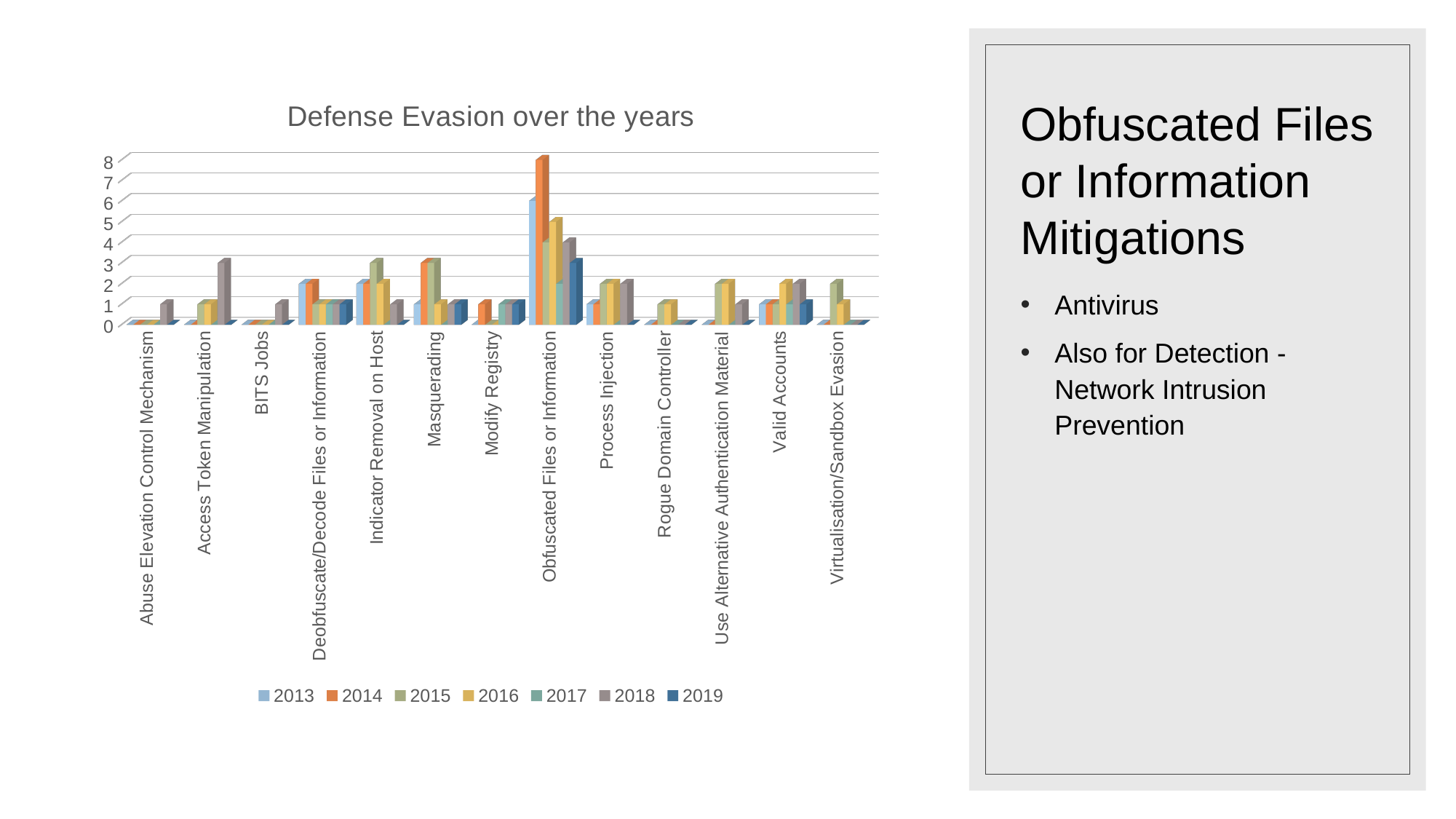

# Obfuscated Files or Information Mitigations

[unsupported chart]

Antivirus
Also for Detection - Network Intrusion Prevention